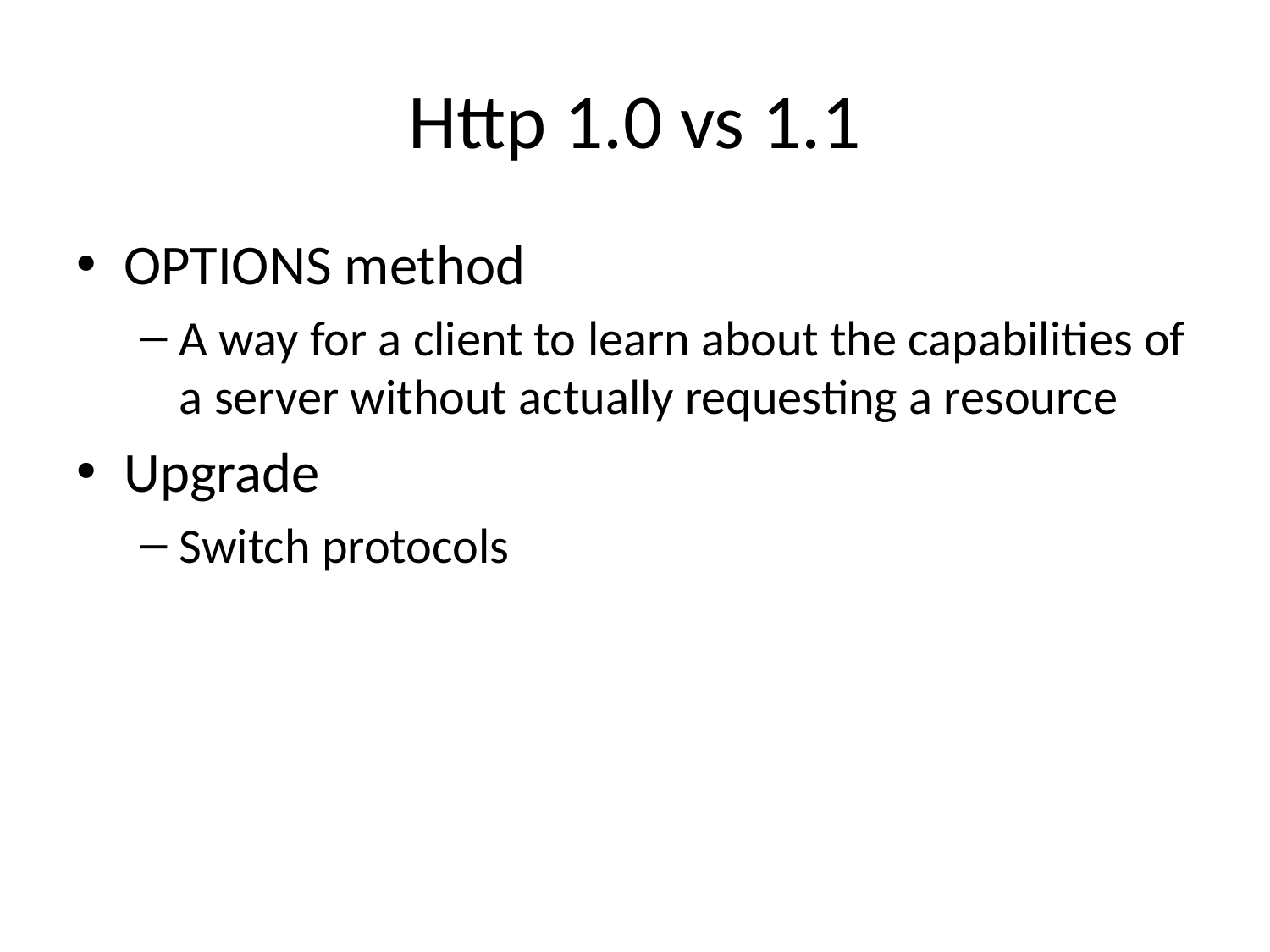

# Http 1.0 vs 1.1
OPTIONS method
A way for a client to learn about the capabilities of a server without actually requesting a resource
Upgrade
Switch protocols